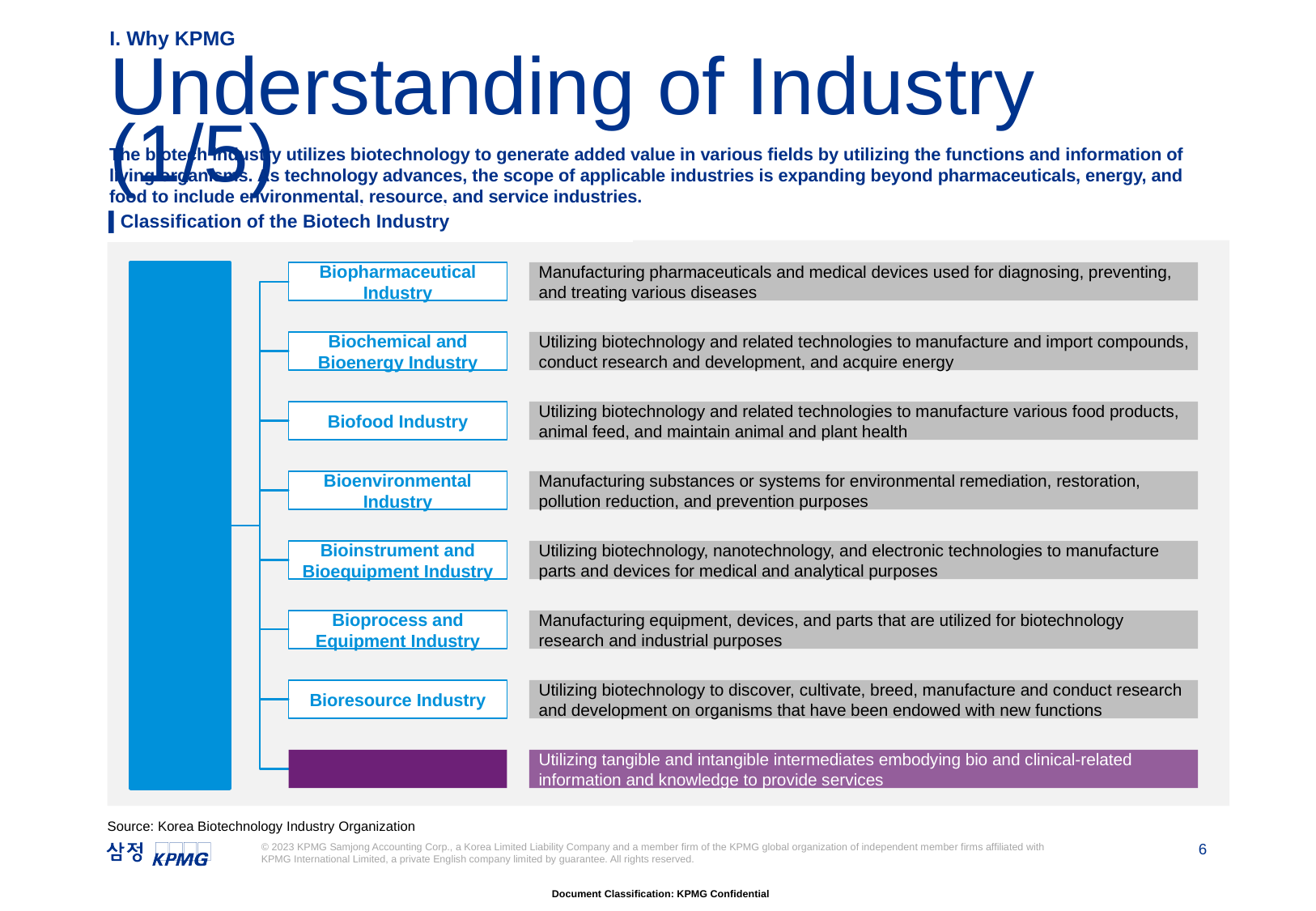

I. Why KPMG
# Understanding of Industry (1/5)
The biotech industry utilizes biotechnology to generate added value in various fields by utilizing the functions and information of living organisms. As technology advances, the scope of applicable industries is expanding beyond pharmaceuticals, energy, and food to include environmental, resource, and service industries.

| Classification of the Biotech Industry |
| --- |

Biotech
Industry
Manufacturing pharmaceuticals and medical devices used for diagnosing, preventing, and treating various diseases
Biopharmaceutical Industry
Utilizing biotechnology and related technologies to manufacture and import compounds, conduct research and development, and acquire energy
Biochemical and Bioenergy Industry
Utilizing biotechnology and related technologies to manufacture various food products, animal feed, and maintain animal and plant health
Biofood Industry
Manufacturing substances or systems for environmental remediation, restoration, pollution reduction, and prevention purposes
Bioenvironmental
Industry
Utilizing biotechnology, nanotechnology, and electronic technologies to manufacture parts and devices for medical and analytical purposes
Bioinstrument and Bioequipment Industry
Manufacturing equipment, devices, and parts that are utilized for biotechnology research and industrial purposes
Bioprocess and Equipment Industry
Utilizing biotechnology to discover, cultivate, breed, manufacture and conduct research and development on organisms that have been endowed with new functions
Bioresource Industry
Bio Service Industry
Utilizing tangible and intangible intermediates embodying bio and clinical-related information and knowledge to provide services
Source: Korea Biotechnology Industry Organization